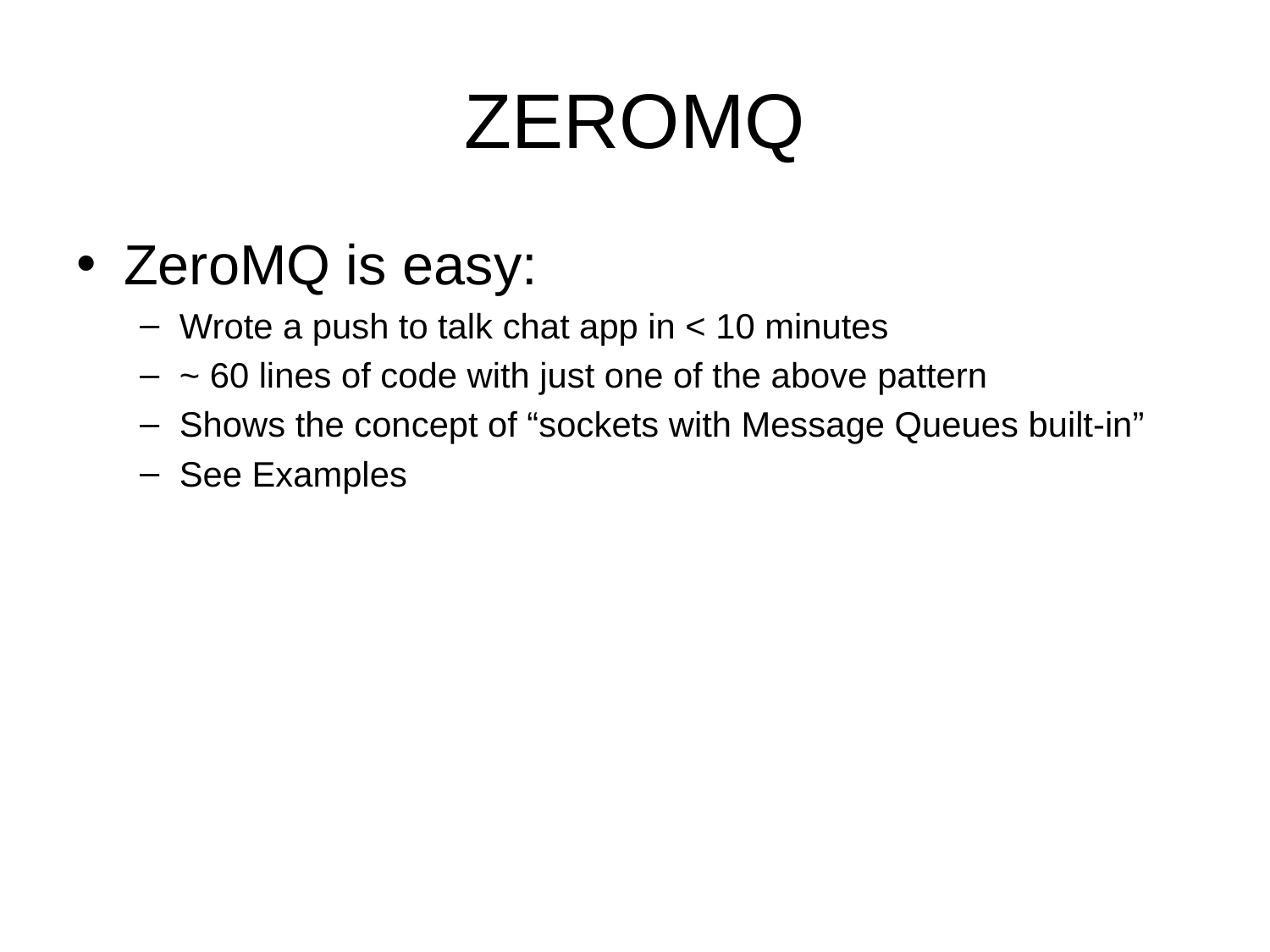

# ZeroMQ
ZeroMQ is easy:
Wrote a push to talk chat app in < 10 minutes
~ 60 lines of code with just one of the above pattern
Shows the concept of “sockets with Message Queues built-in”
See Examples